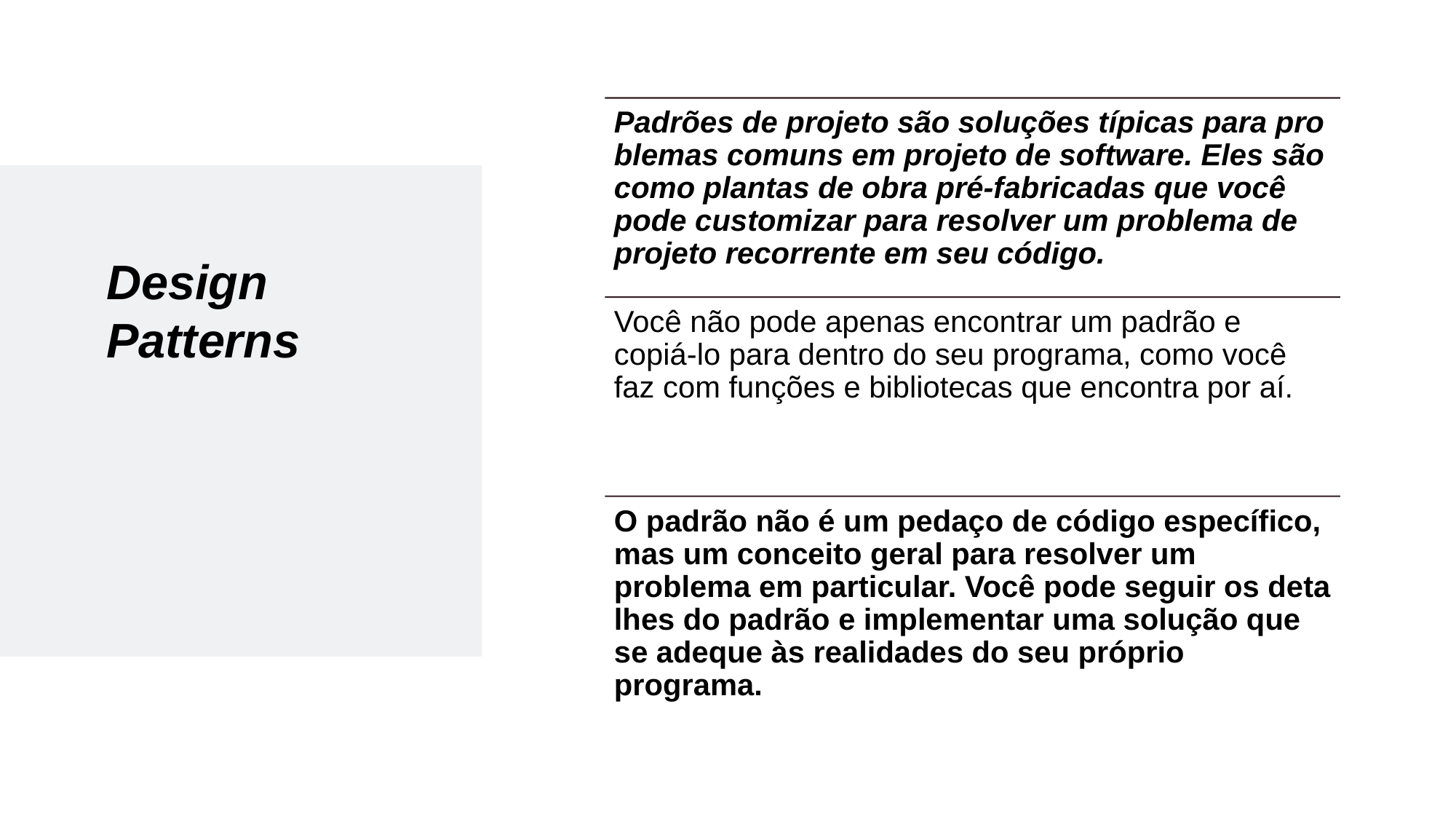

Pa­drões de pro­jeto são so­lu­ções tí­pi­cas para pro­ble­mas co­muns em pro­jeto de soft­ware. Eles são como plan­tas de obra pré-fa­bri­ca­das que você pode cus­to­mi­zar para re­sol­ver um pro­blema de pro­jeto re­cor­rente em seu código.
Você não pode ape­nas en­con­trar um pa­drão e copiá-lo para den­tro do seu pro­grama, como você faz com fun­ções e bi­bli­o­te­cas que en­con­tra por aí.
O pa­drão não é um pe­daço de có­digo es­pe­cí­fico, mas um con­ceito geral para re­sol­ver um problema em par­ti­cu­lar. Você pode se­guir os de­ta­lhes do pa­drão e im­ple­men­tar uma so­lu­ção que se ade­que às re­a­li­da­des do seu pró­prio programa.

# Design Patterns